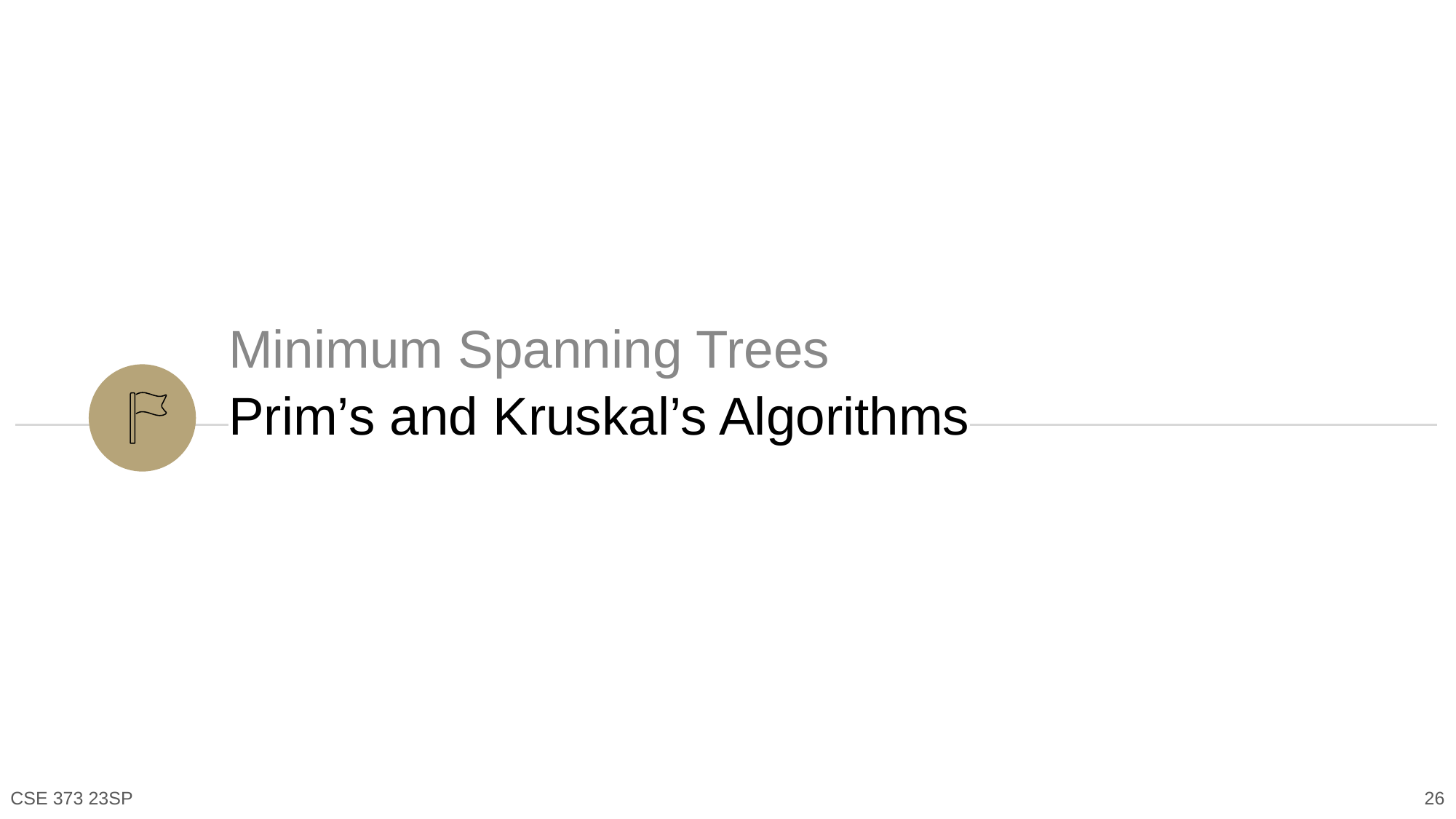

Minimum Spanning Trees
Prim’s and Kruskal’s Algorithms